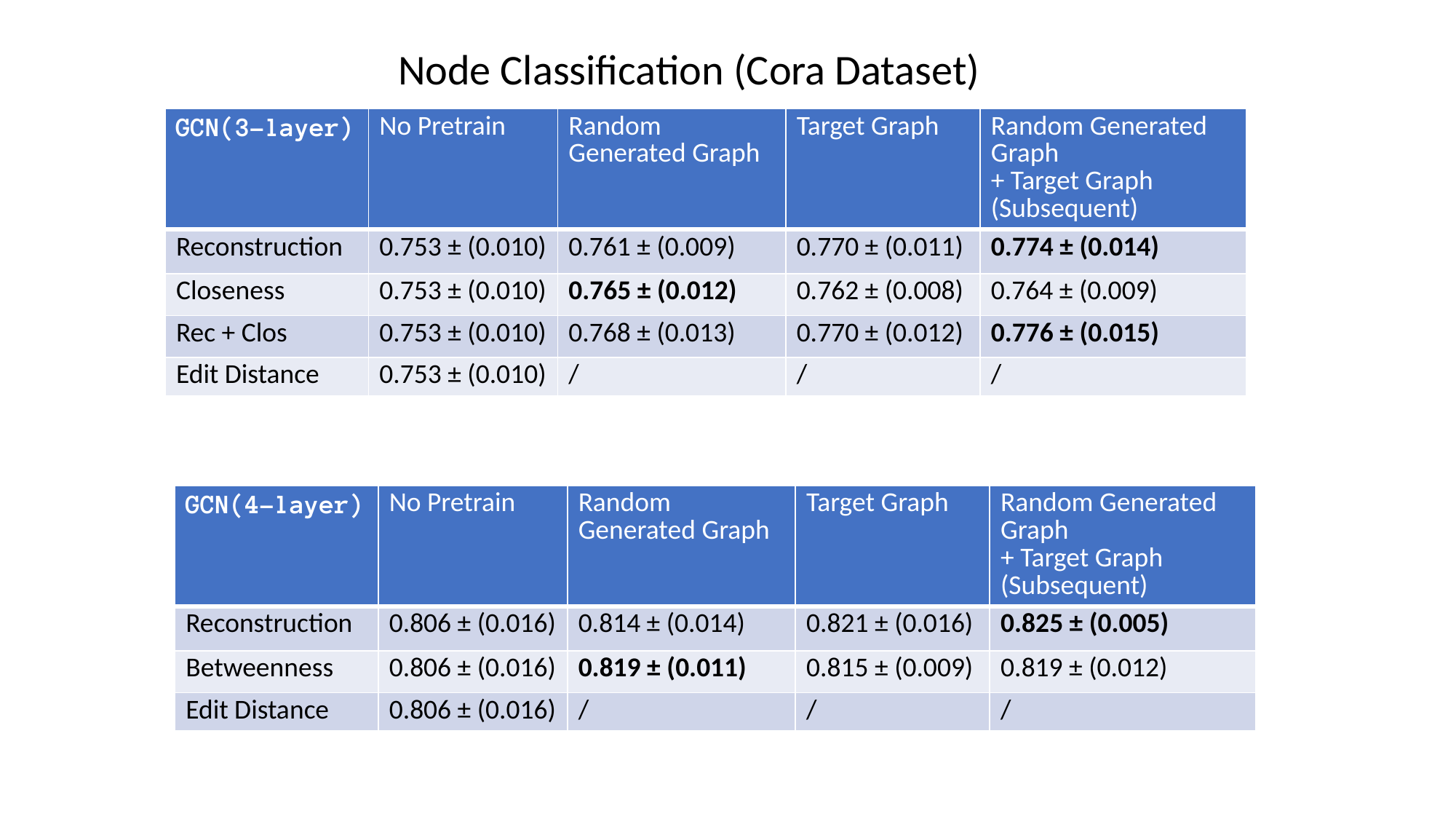

Node Classification (Cora Dataset)
| GCN(3-layer) | No Pretrain | Random Generated Graph | Target Graph | Random Generated Graph + Target Graph (Subsequent) |
| --- | --- | --- | --- | --- |
| Reconstruction | 0.753 ± (0.010) | 0.761 ± (0.009) | 0.770 ± (0.011) | 0.774 ± (0.014) |
| Closeness | 0.753 ± (0.010) | 0.765 ± (0.012) | 0.762 ± (0.008) | 0.764 ± (0.009) |
| Rec + Clos | 0.753 ± (0.010) | 0.768 ± (0.013) | 0.770 ± (0.012) | 0.776 ± (0.015) |
| Edit Distance | 0.753 ± (0.010) | / | / | / |
| GCN(4-layer) | No Pretrain | Random Generated Graph | Target Graph | Random Generated Graph + Target Graph (Subsequent) |
| --- | --- | --- | --- | --- |
| Reconstruction | 0.806 ± (0.016) | 0.814 ± (0.014) | 0.821 ± (0.016) | 0.825 ± (0.005) |
| Betweenness | 0.806 ± (0.016) | 0.819 ± (0.011) | 0.815 ± (0.009) | 0.819 ± (0.012) |
| Edit Distance | 0.806 ± (0.016) | / | / | / |